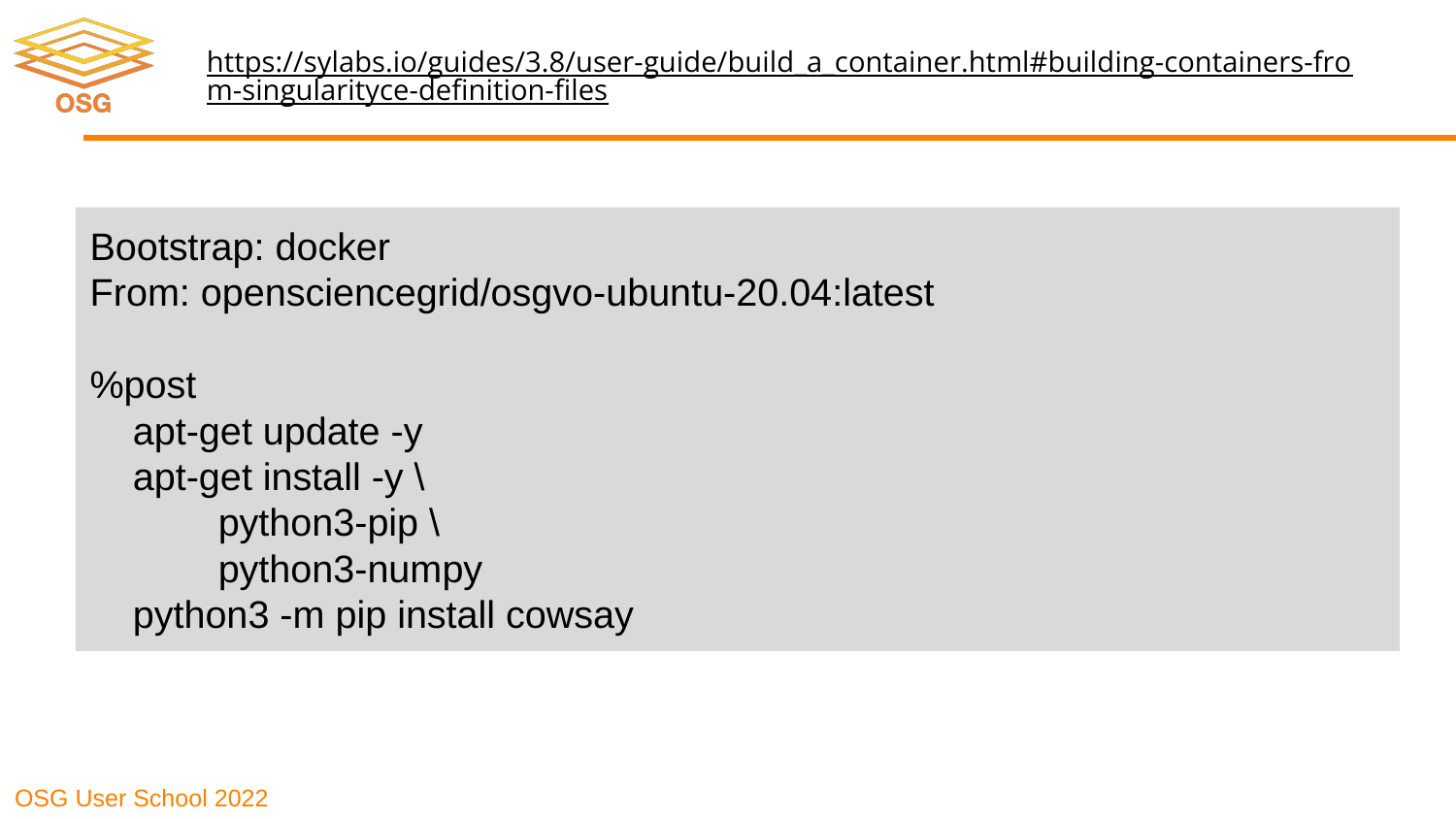

https://sylabs.io/guides/3.8/user-guide/build_a_container.html#building-containers-from-singularityce-definition-files
Bootstrap: docker
From: opensciencegrid/osgvo-ubuntu-20.04:latest

%post
    apt-get update -y
    apt-get install -y \
            python3-pip \
            python3-numpy
    python3 -m pip install cowsay